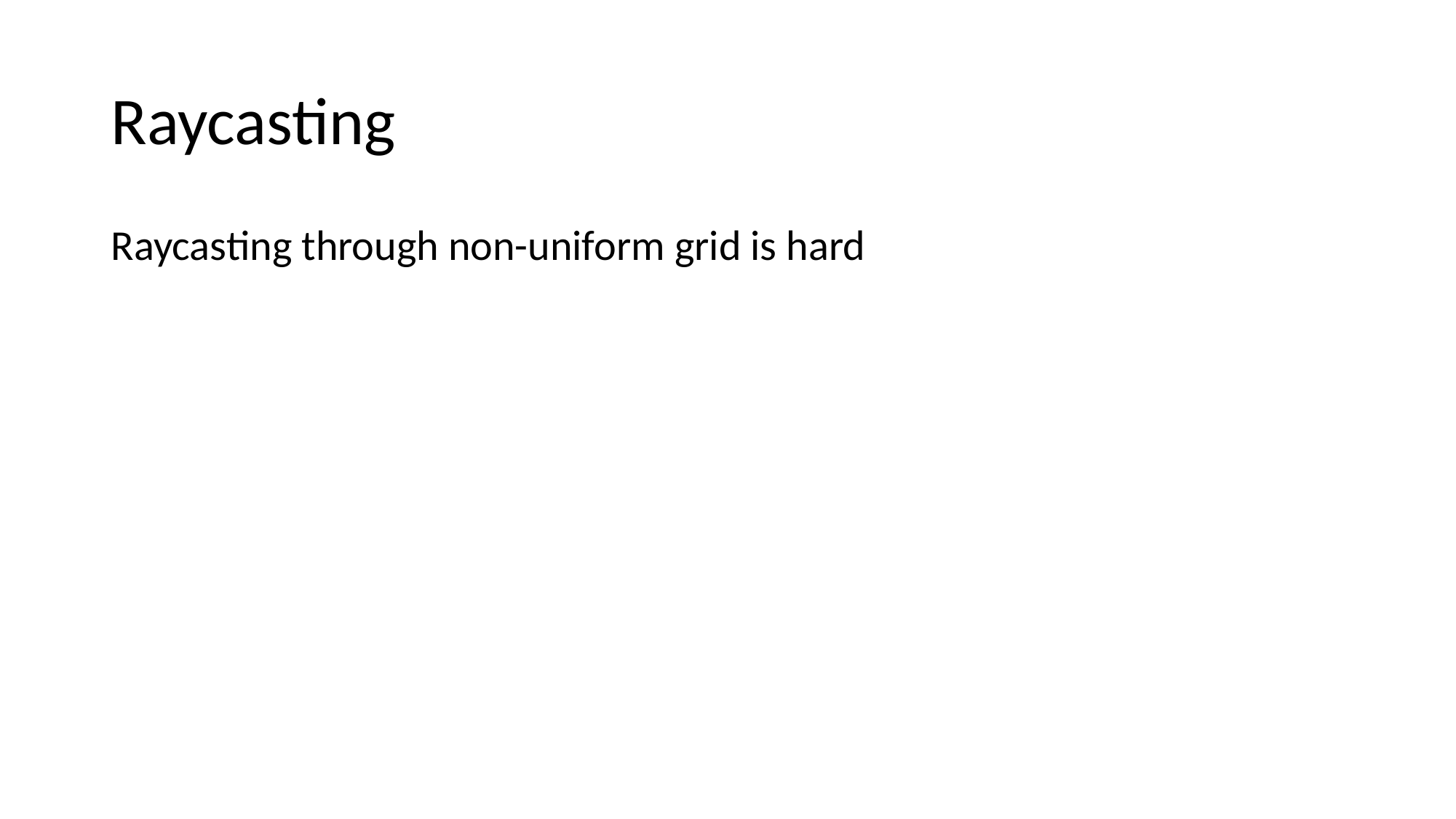

# Raycasting
Raycasting through non-uniform grid is hard